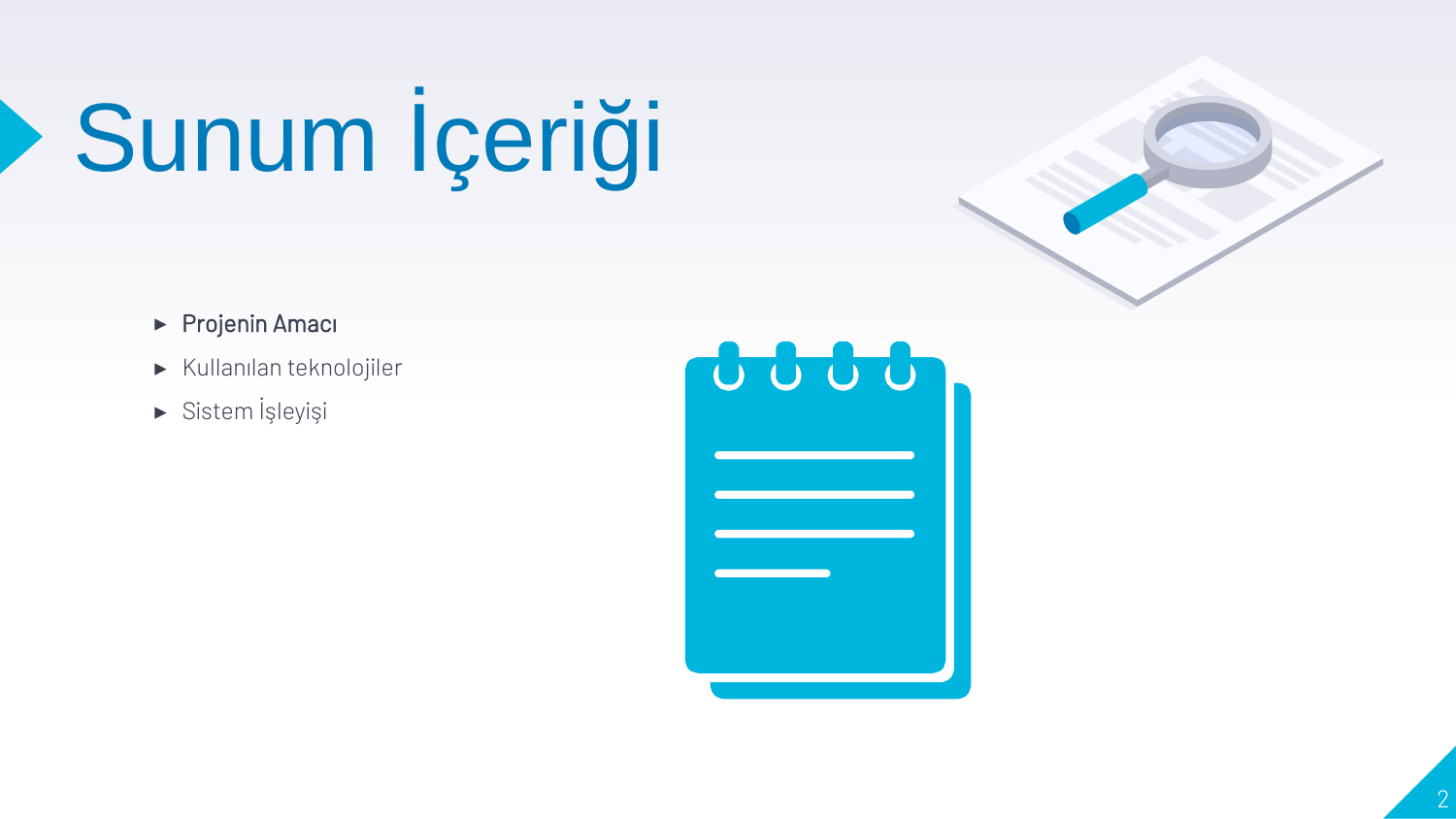

# Sunum İçeriği
Projenin Amacı
Kullanılan teknolojiler
Sistem İşleyişi

2